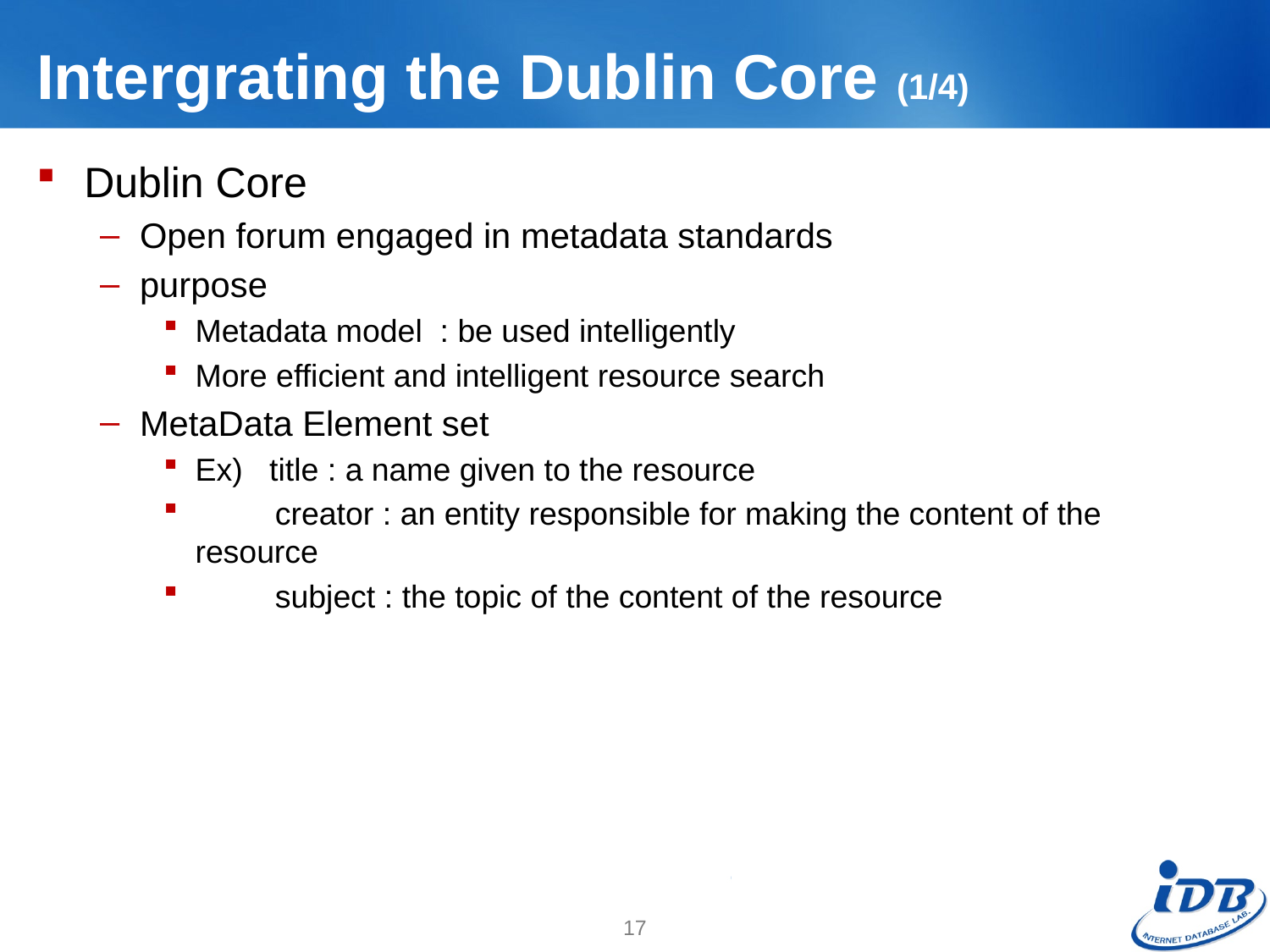

# Intergrating the Dublin Core (1/4)
Dublin Core
Open forum engaged in metadata standards
purpose
Metadata model  : be used intelligently
More efficient and intelligent resource search
MetaData Element set
Ex)   title : a name given to the resource
         creator : an entity responsible for making the content of the  resource
         subject : the topic of the content of the resource
17